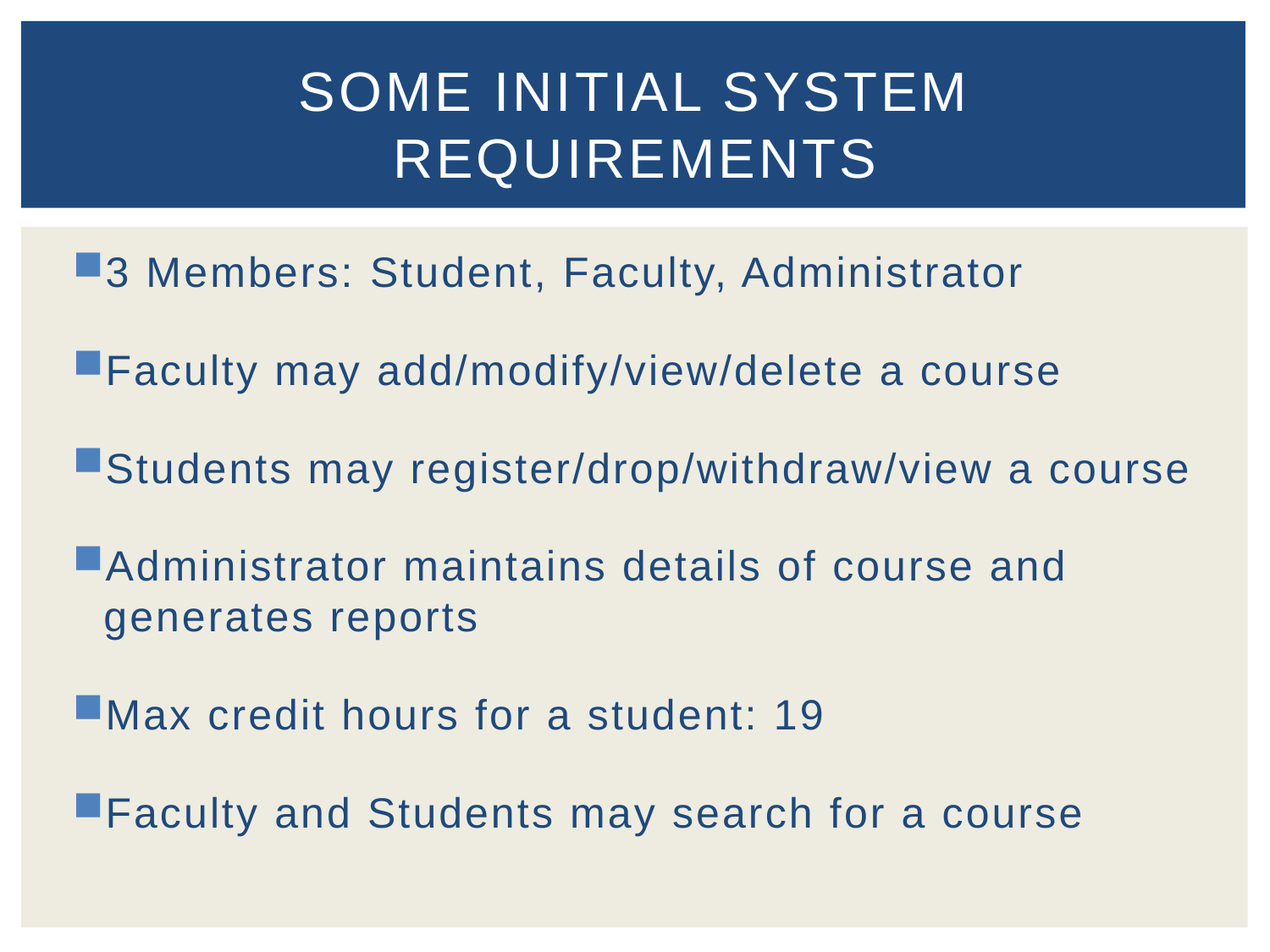

# Some Initial System Requirements
3 Members: Student, Faculty, Administrator
Faculty may add/modify/view/delete a course
Students may register/drop/withdraw/view a course
Administrator maintains details of course and generates reports
Max credit hours for a student: 19
Faculty and Students may search for a course